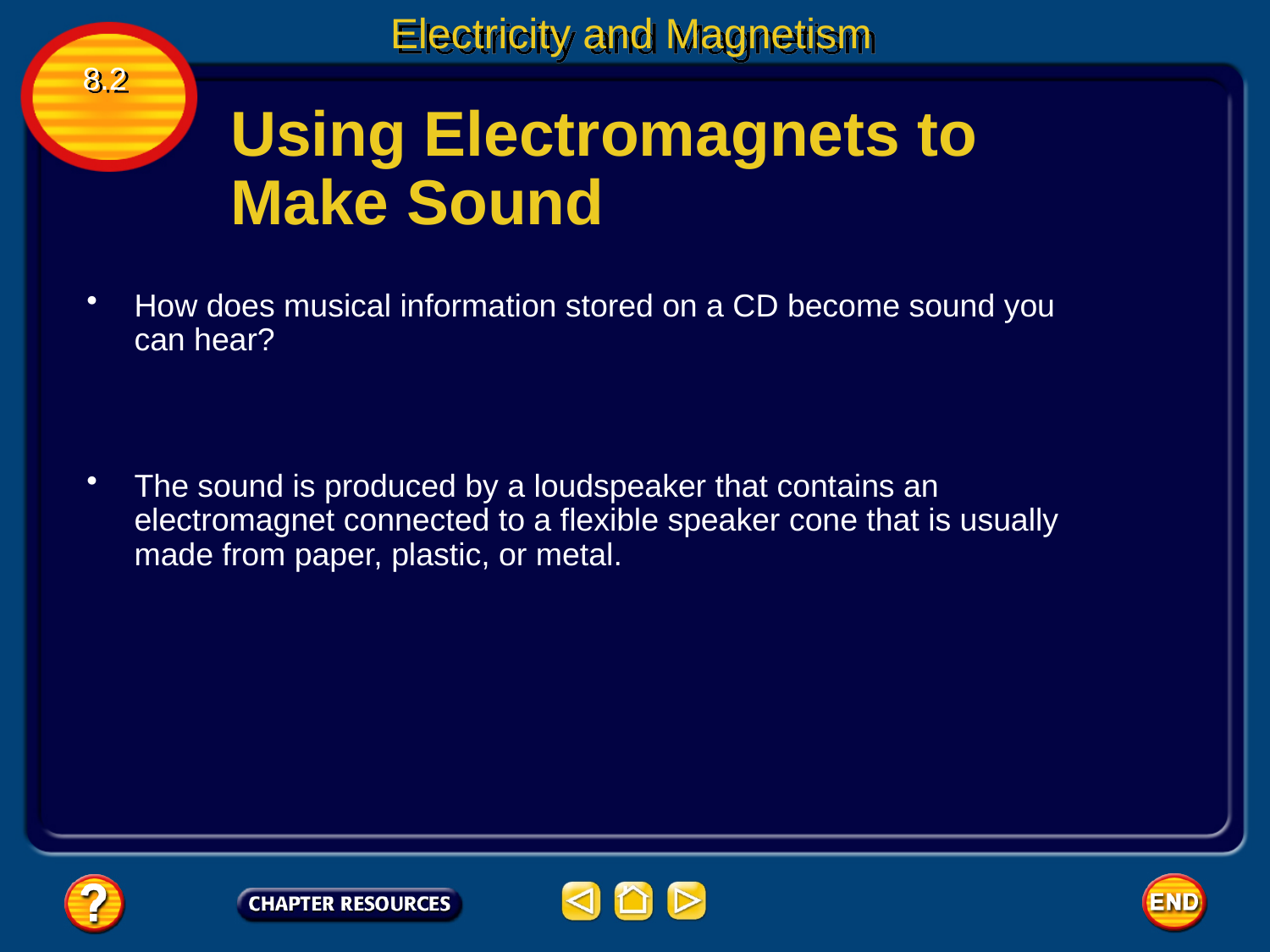

Electricity and Magnetism
8.2
Using Electromagnets to Make Sound
How does musical information stored on a CD become sound you can hear?
The sound is produced by a loudspeaker that contains an electromagnet connected to a flexible speaker cone that is usually made from paper, plastic, or metal.